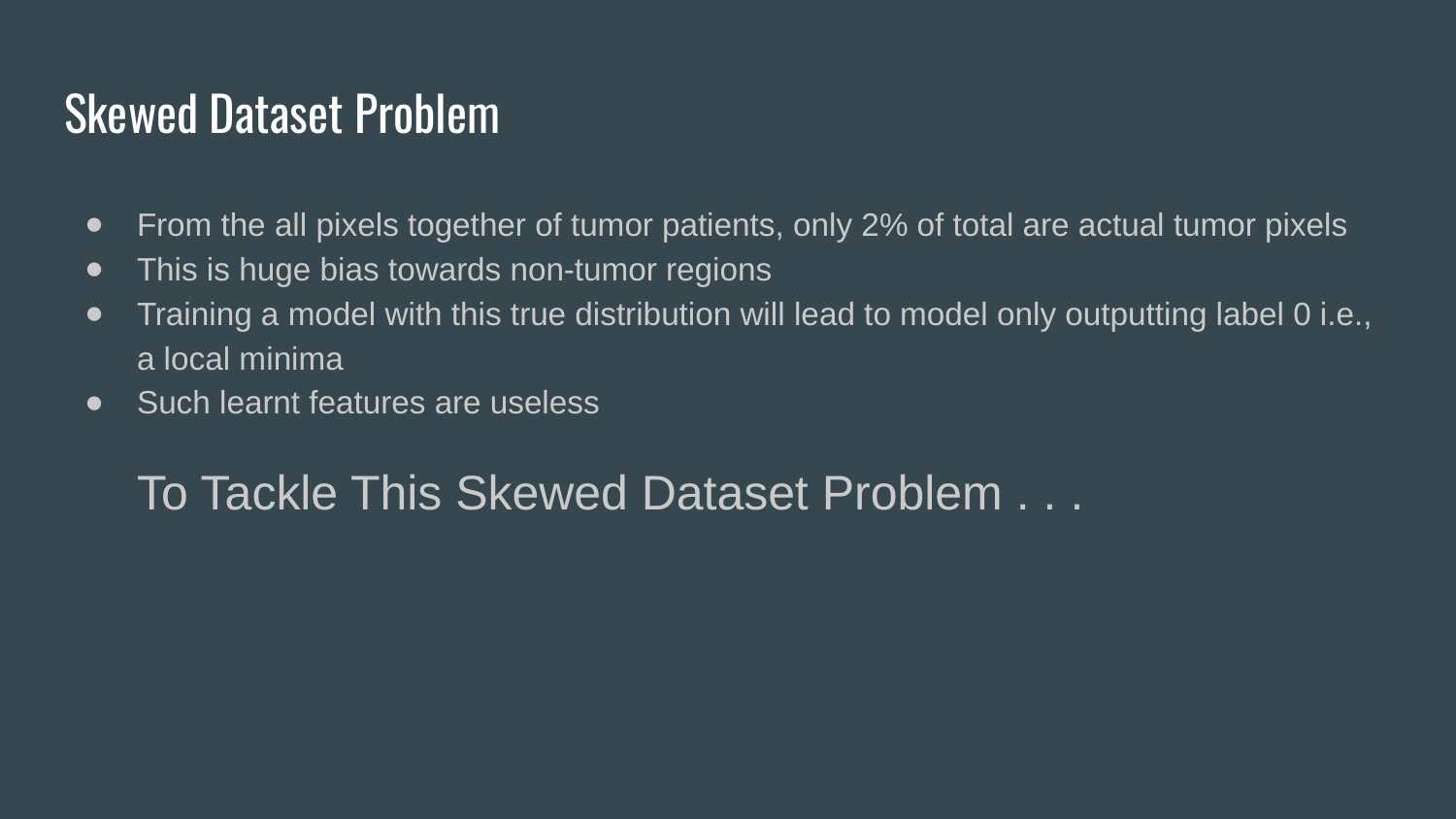

# Skewed Dataset Problem
From the all pixels together of tumor patients, only 2% of total are actual tumor pixels
This is huge bias towards non-tumor regions
Training a model with this true distribution will lead to model only outputting label 0 i.e., a local minima
Such learnt features are useless
To Tackle This Skewed Dataset Problem . . .